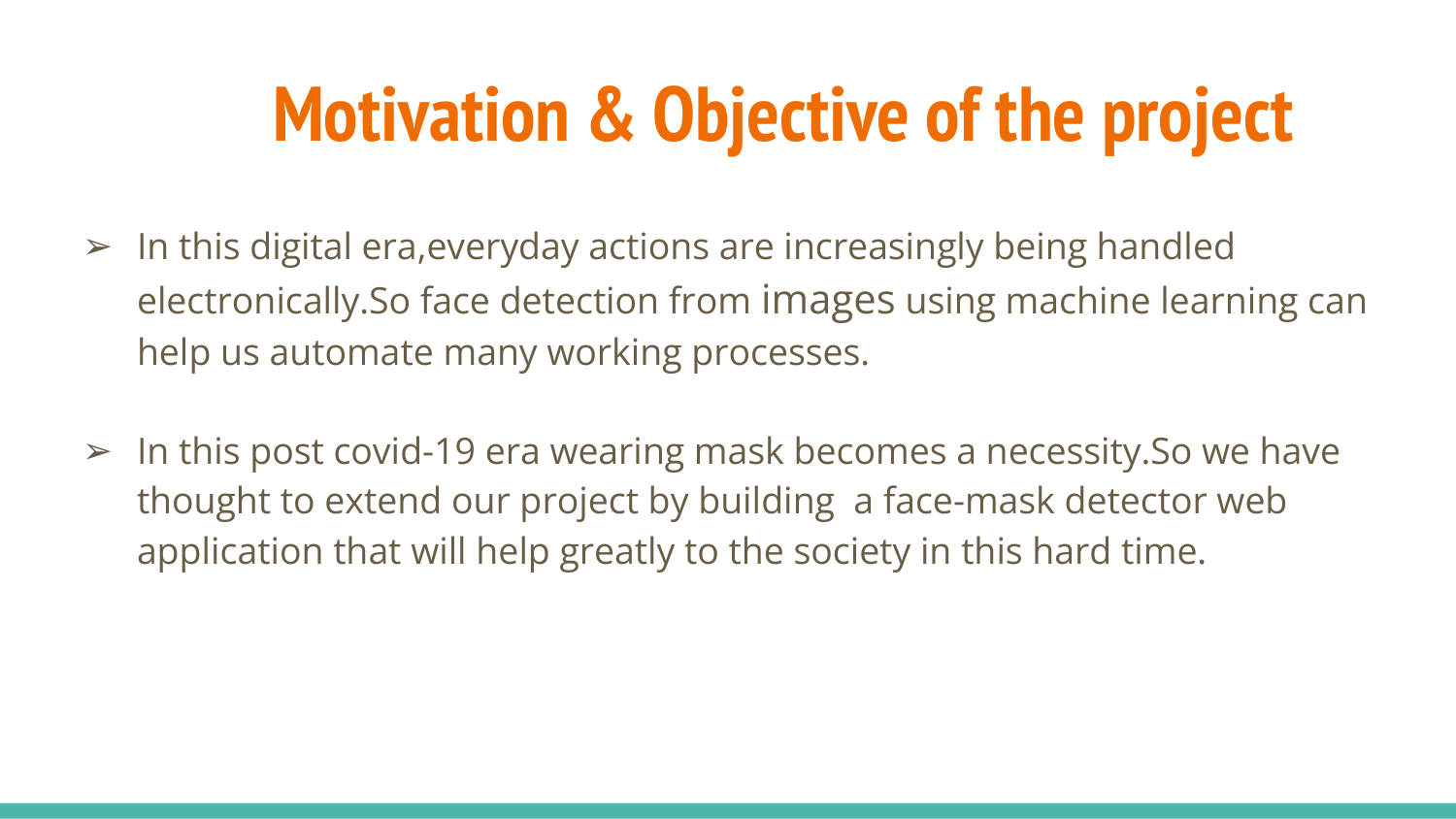

# Motivation & Objective of the project
In this digital era,everyday actions are increasingly being handled electronically.So face detection from images using machine learning can help us automate many working processes.
In this post covid-19 era wearing mask becomes a necessity.So we have thought to extend our project by building  a face-mask detector web application that will help greatly to the society in this hard time.